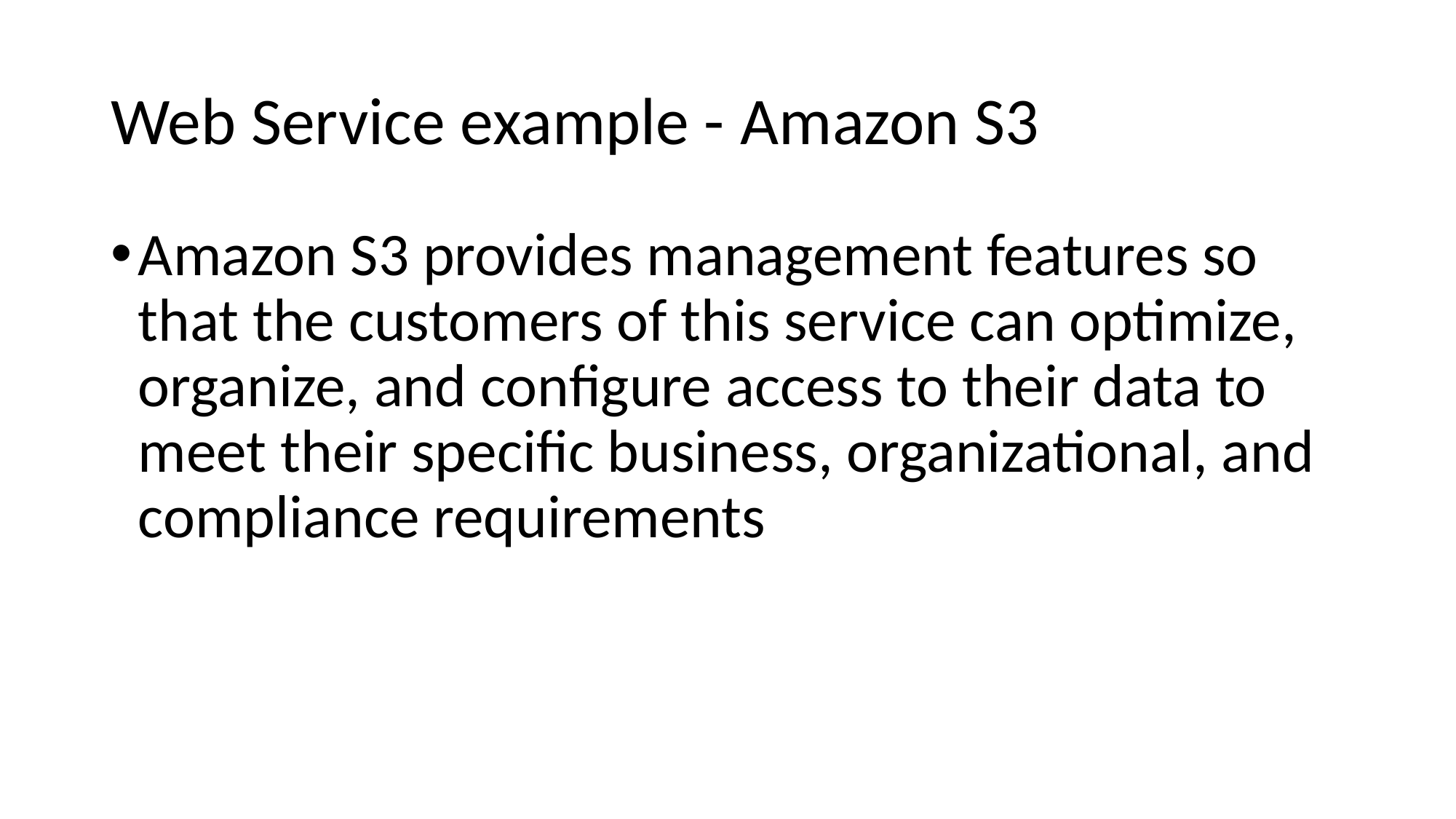

# Web Service example - Amazon S3
Amazon S3 provides management features so that the customers of this service can optimize, organize, and configure access to their data to meet their specific business, organizational, and compliance requirements